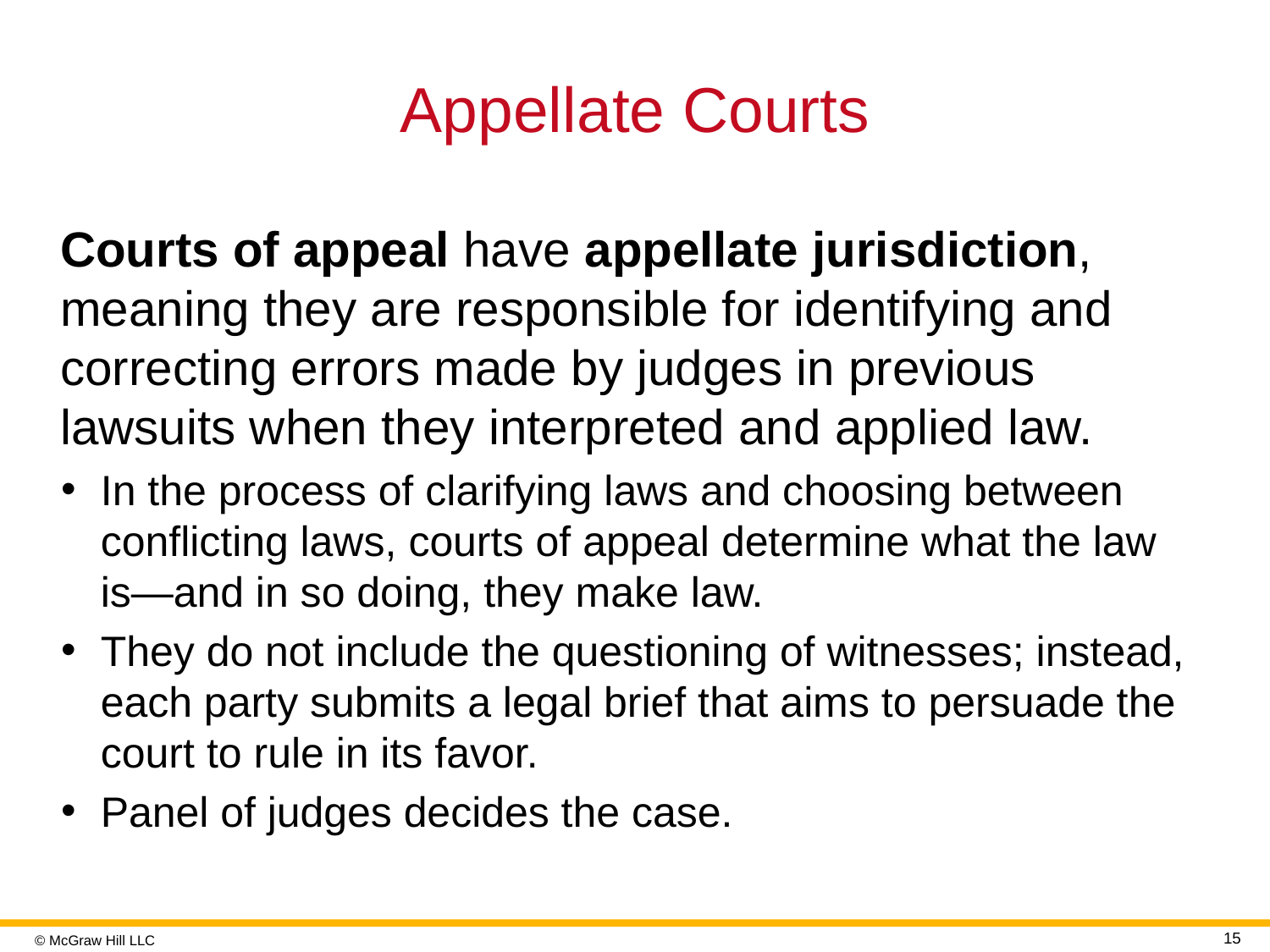

# Appellate Courts
Courts of appeal have appellate jurisdiction, meaning they are responsible for identifying and correcting errors made by judges in previous lawsuits when they interpreted and applied law.
In the process of clarifying laws and choosing between conflicting laws, courts of appeal determine what the law is—and in so doing, they make law.
They do not include the questioning of witnesses; instead, each party submits a legal brief that aims to persuade the court to rule in its favor.
Panel of judges decides the case.
15